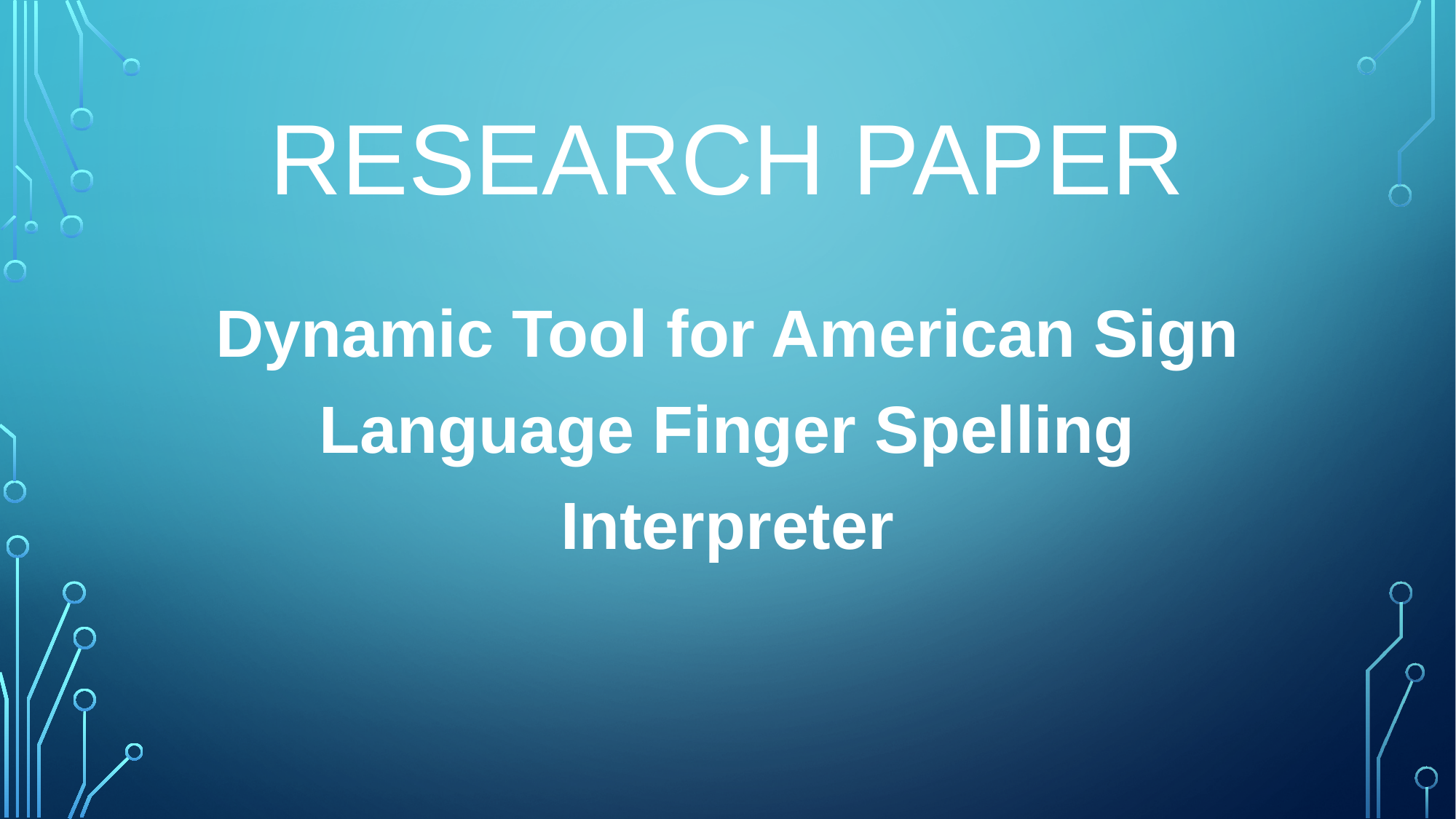

# Research paper
Dynamic Tool for American Sign Language Finger Spelling Interpreter